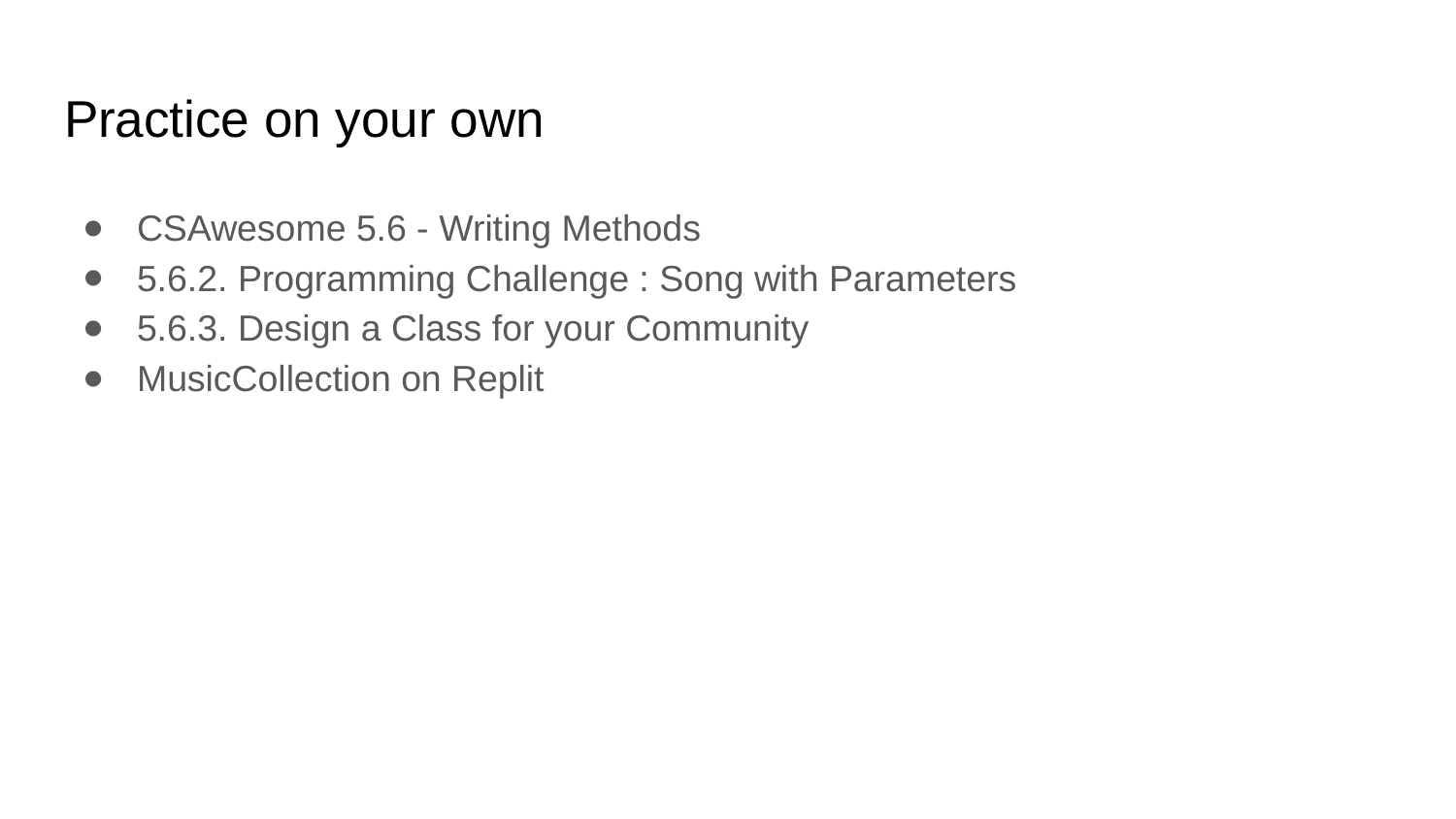

# Practice on your own
CSAwesome 5.6 - Writing Methods
5.6.2. Programming Challenge : Song with Parameters
5.6.3. Design a Class for your Community
MusicCollection on Replit